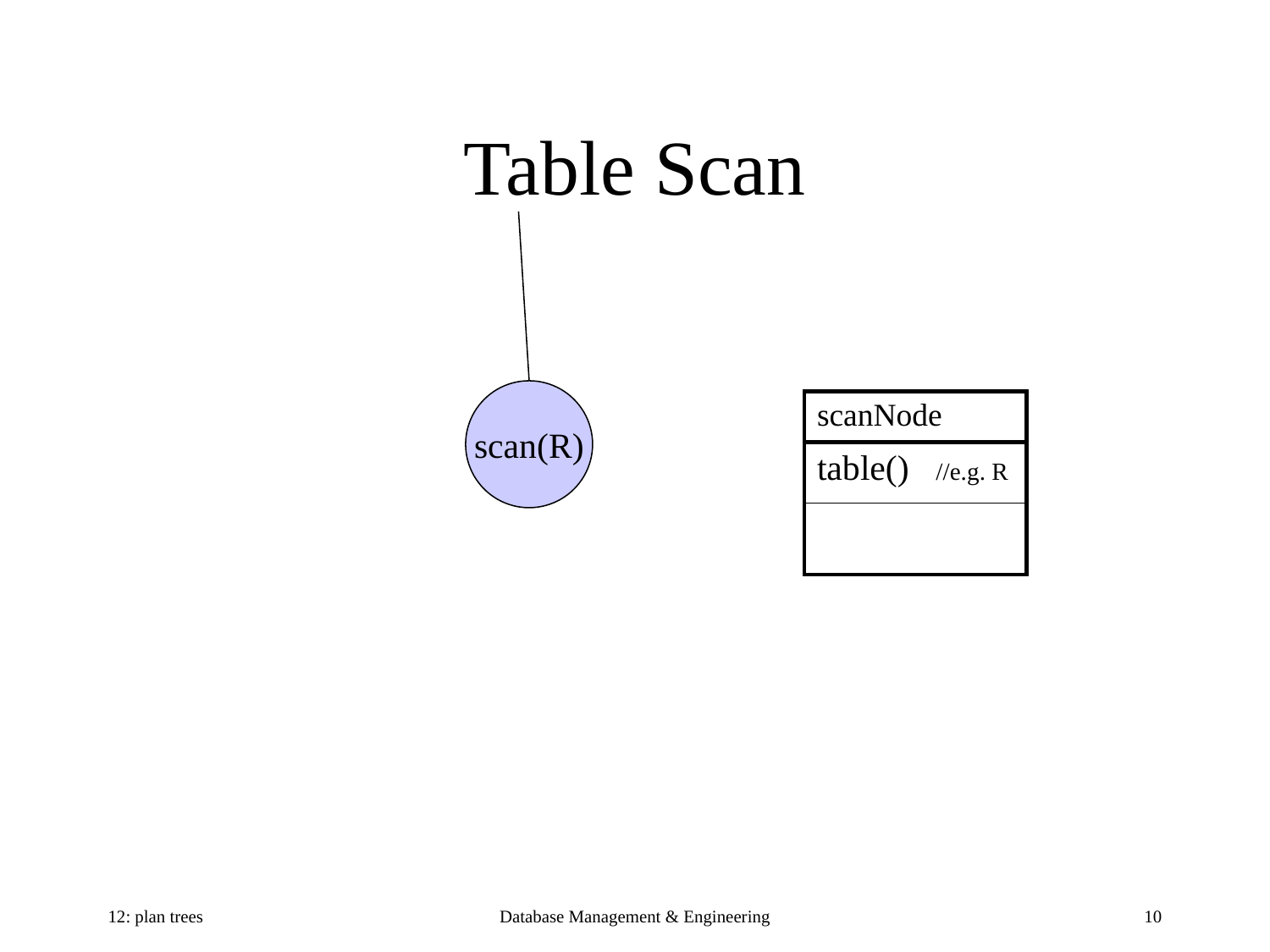

# Table Scan

scan(R)
| scanNode |
| --- |
| table() //e.g. R |
|  |
12: plan trees
Database Management & Engineering
10